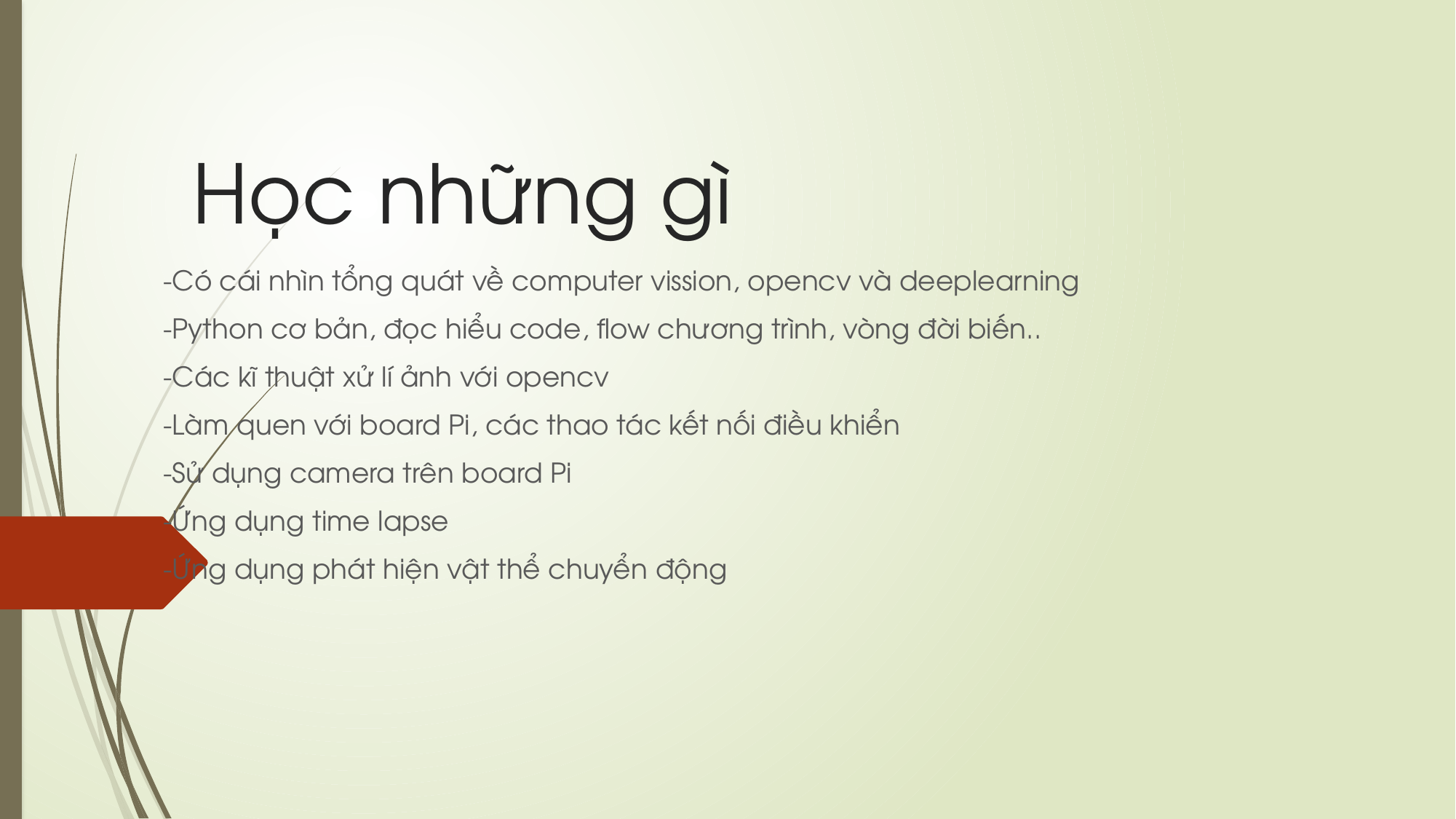

# Học những gì
-Có cái nhìn tổng quát về computer vission, opencv và deeplearning
-Python cơ bản, đọc hiểu code, flow chương trình, vòng đời biến..
-Các kĩ thuật xử lí ảnh với opencv
-Làm quen với board Pi, các thao tác kết nối điều khiển
-Sử dụng camera trên board Pi
-Ứng dụng time lapse
-Ứng dụng phát hiện vật thể chuyển động